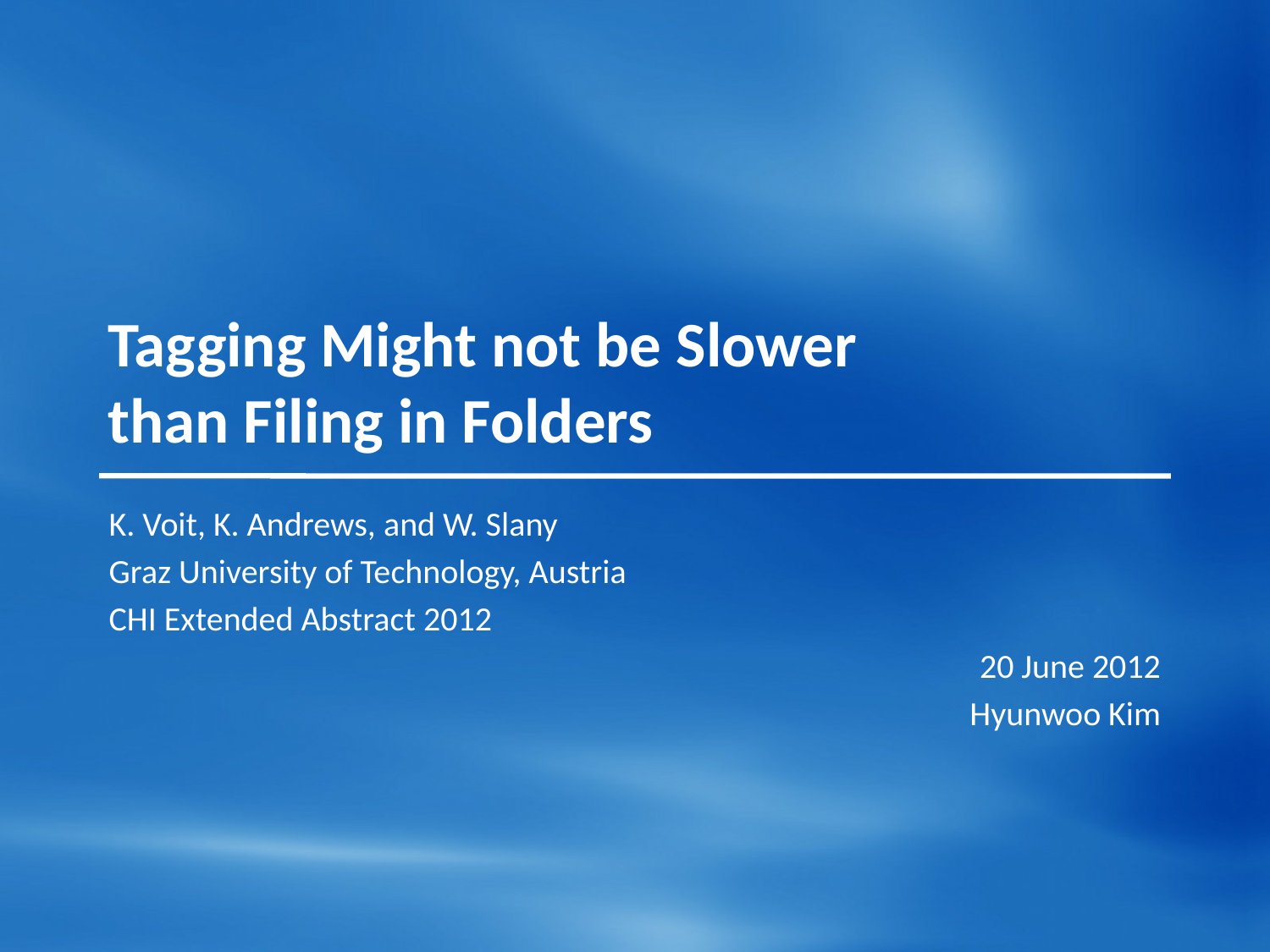

# Tagging Might not be Slower than Filing in Folders
K. Voit, K. Andrews, and W. Slany
Graz University of Technology, Austria
CHI Extended Abstract 2012
20 June 2012
Hyunwoo Kim